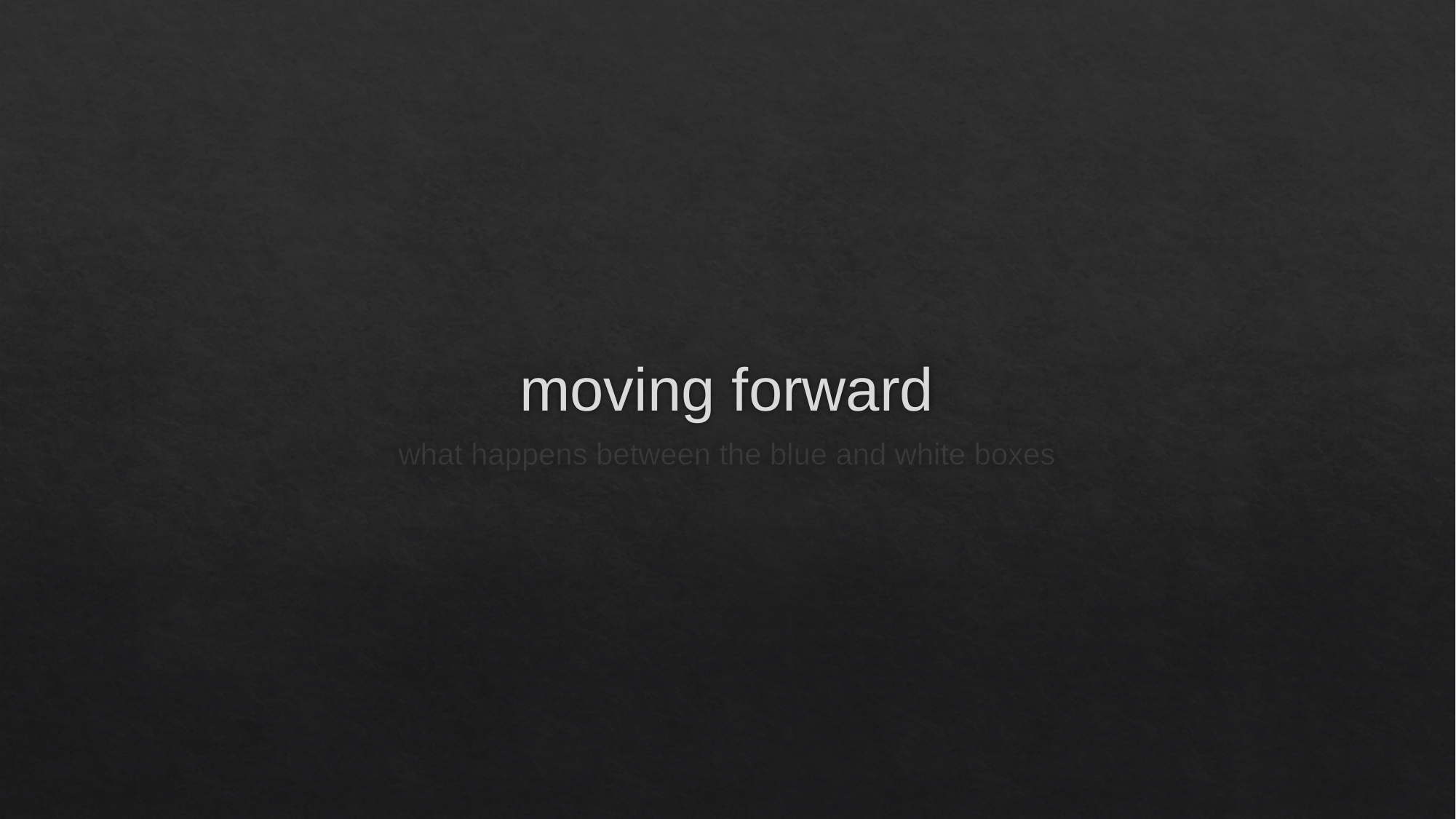

# moving forward
what happens between the blue and white boxes